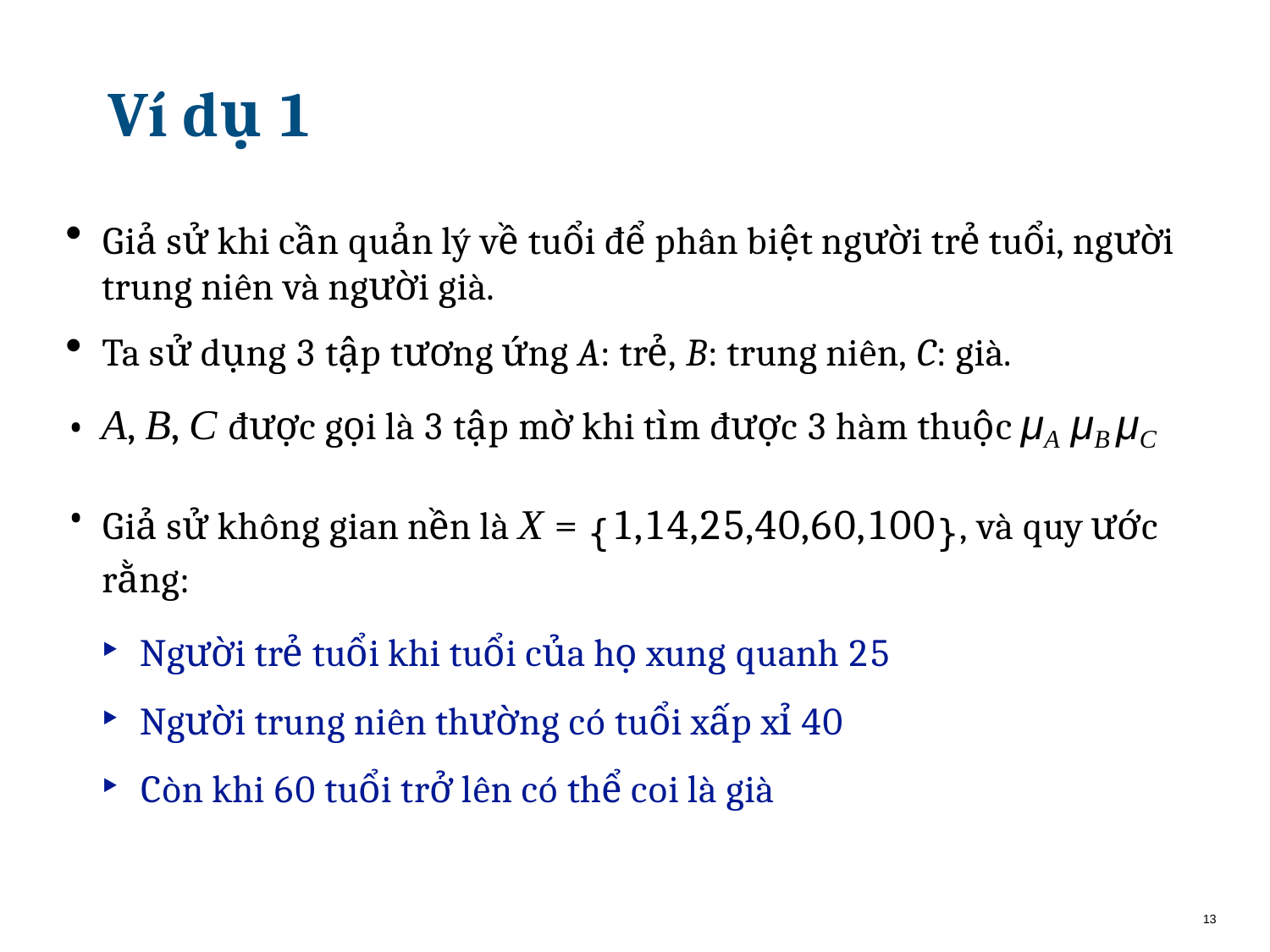

# Ví dụ 1
Giả sử khi cần quản lý về tuổi để phân biệt người trẻ tuổi, người trung niên và người già.
Ta sử dụng 3 tập tương ứng A: trẻ, B: trung niên, C: già.
A, B, C được gọi là 3 tập mờ khi tı̀m được 3 hàm thuộc μA μB μC
Giả sử không gian nền là X = {1,14,25,40,60,100}, và quy ước rằng:
Người trẻ tuổi khi tuổi của họ xung quanh 25
Người trung niên thường có tuổi xấp xı̉ 40
Còn khi 60 tuổi trở lên có thể coi là già
13